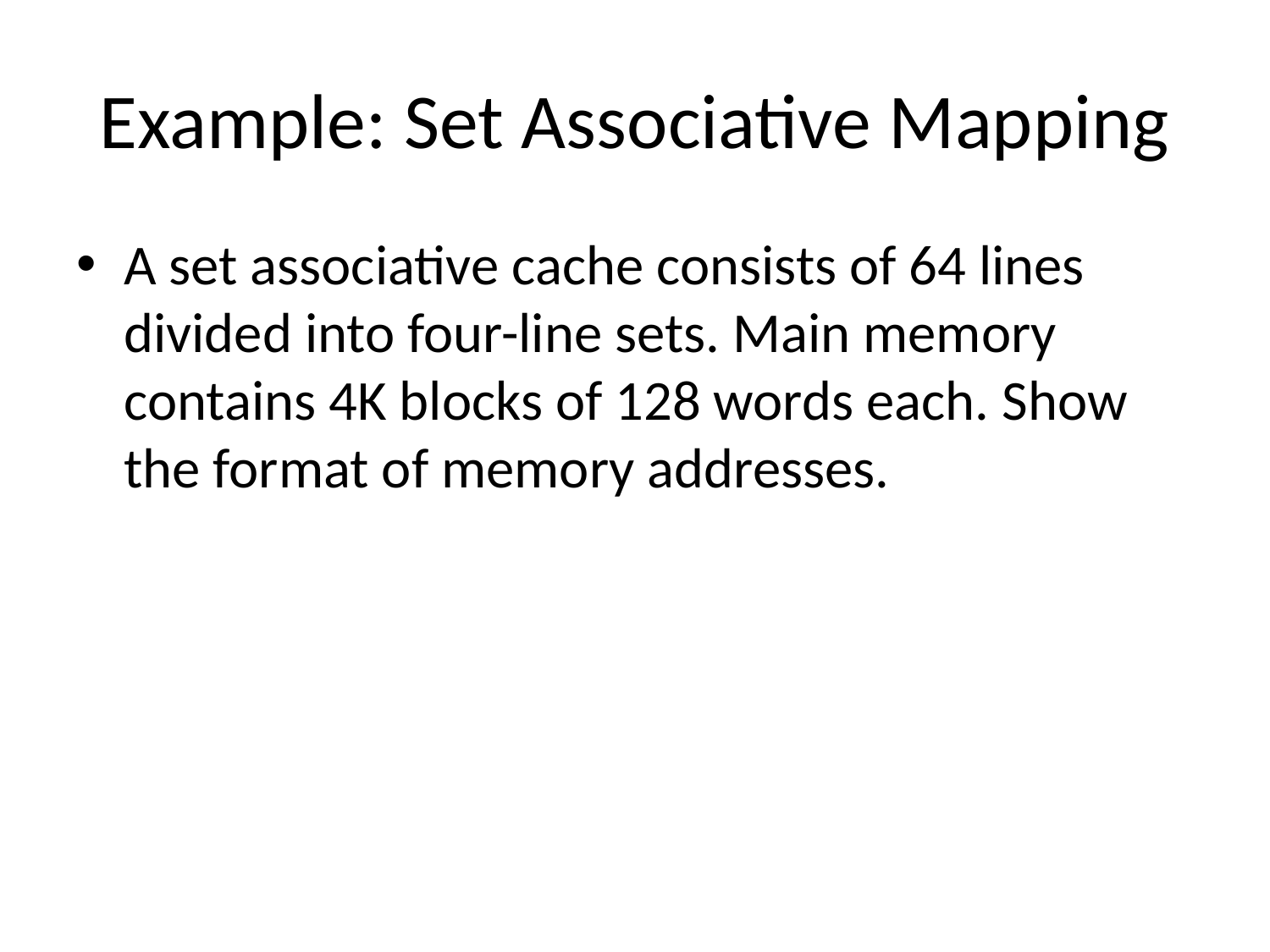

# Example: Set Associative Mapping
A set associative cache consists of 64 lines divided into four-line sets. Main memory contains 4K blocks of 128 words each. Show the format of memory addresses.